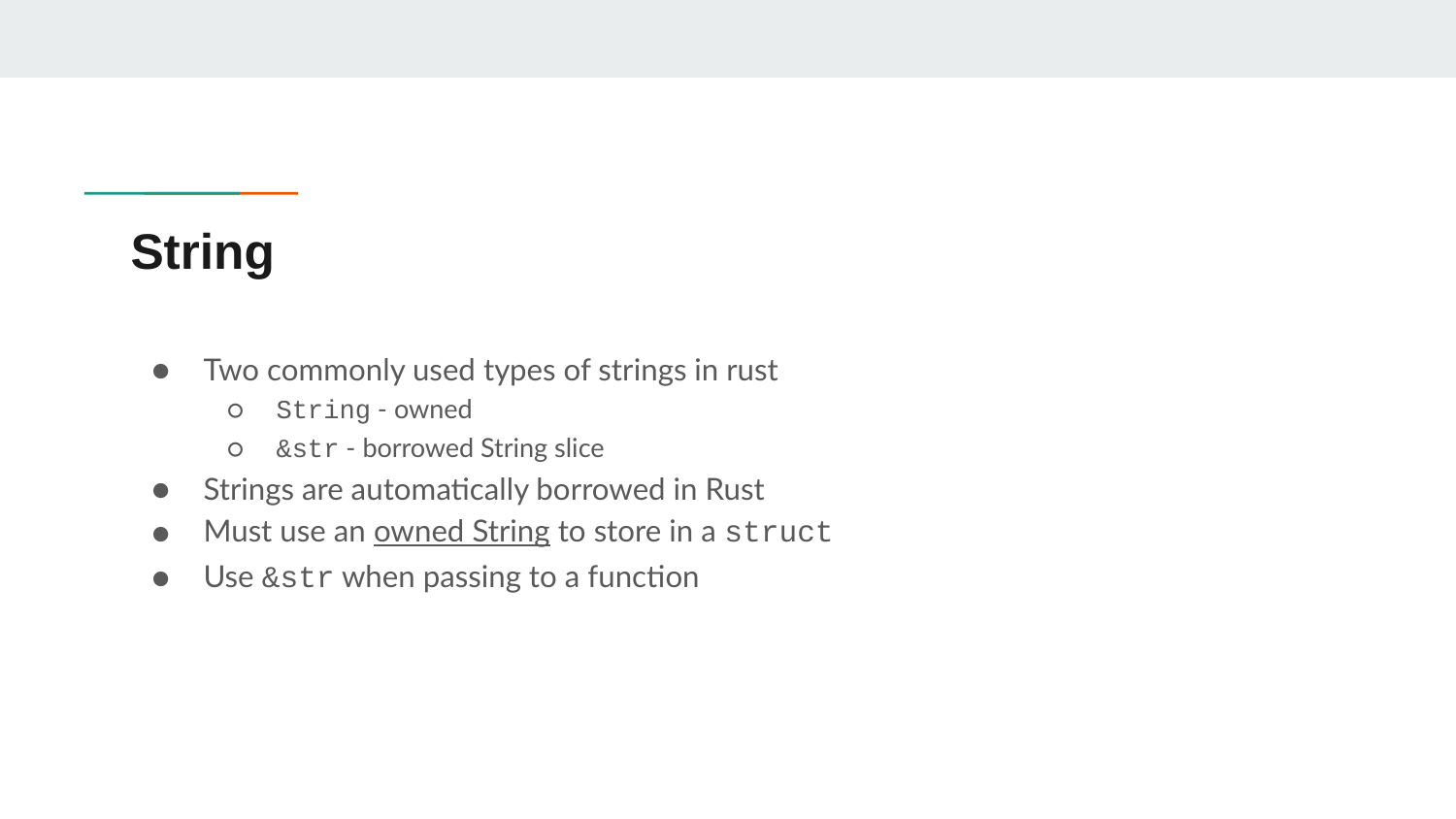

# String
Two commonly used types of strings in rust
String - owned
&str - borrowed String slice
Strings are automatically borrowed in Rust
Must use an owned String to store in a struct
Use &str when passing to a function